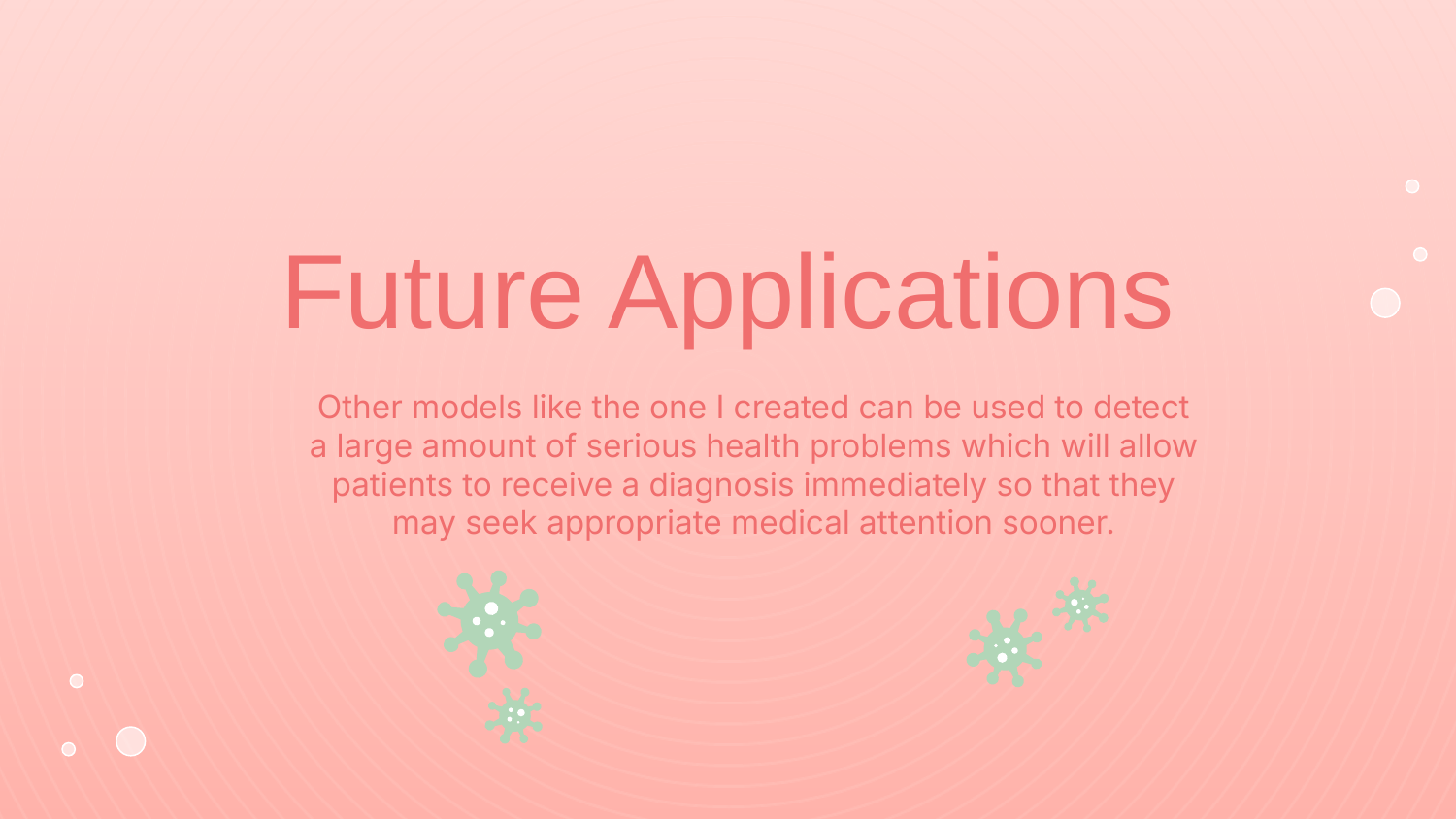

# Future Applications
Other models like the one I created can be used to detect a large amount of serious health problems which will allow patients to receive a diagnosis immediately so that they may seek appropriate medical attention sooner.